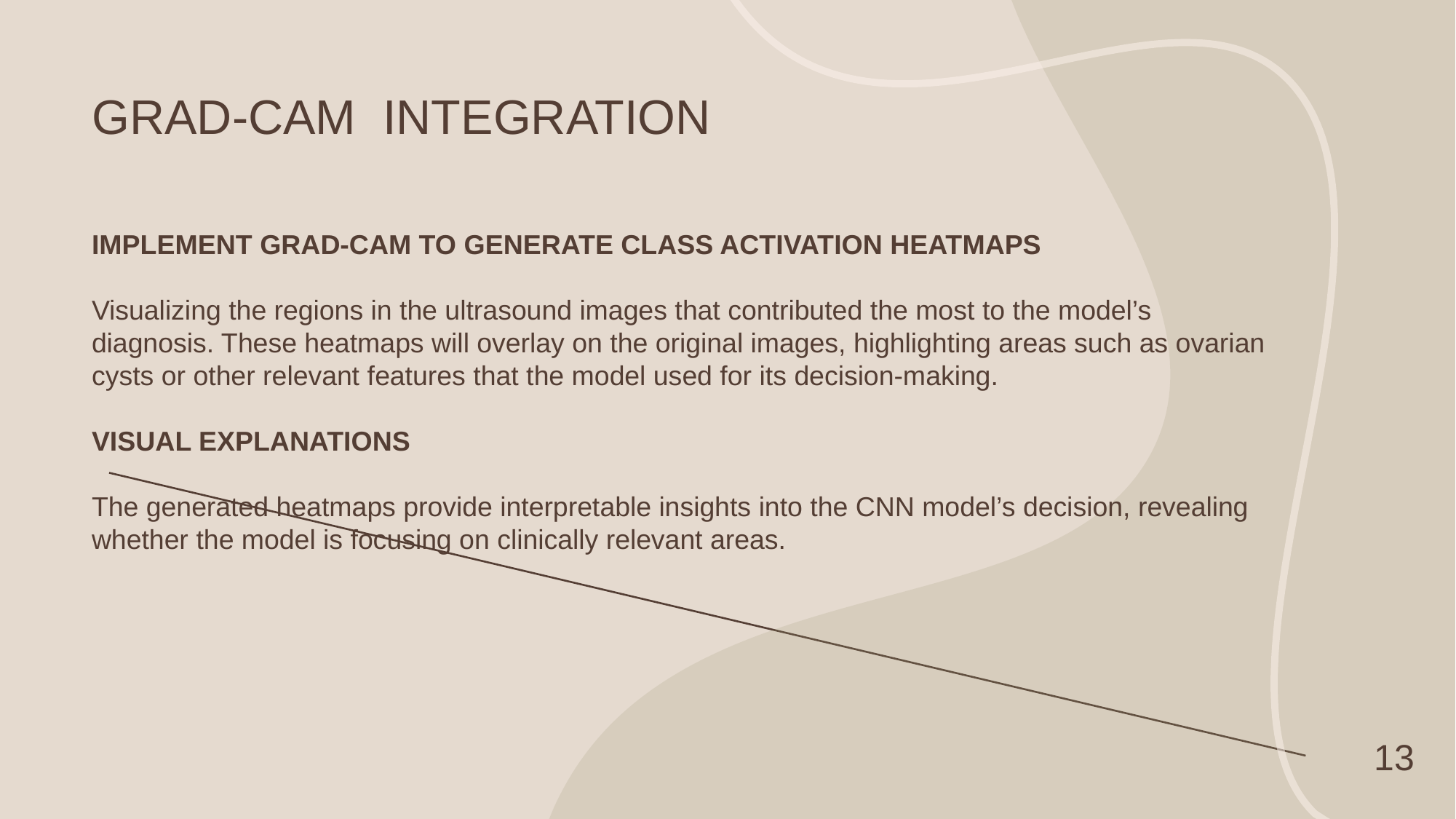

# GRAD-CAM  INTEGRATION
IMPLEMENT GRAD-CAM TO GENERATE CLASS ACTIVATION HEATMAPS
Visualizing the regions in the ultrasound images that contributed the most to the model’s diagnosis. These heatmaps will overlay on the original images, highlighting areas such as ovarian cysts or other relevant features that the model used for its decision-making.

VISUAL EXPLANATIONS
The generated heatmaps provide interpretable insights into the CNN model’s decision, revealing whether the model is focusing on clinically relevant areas.

13